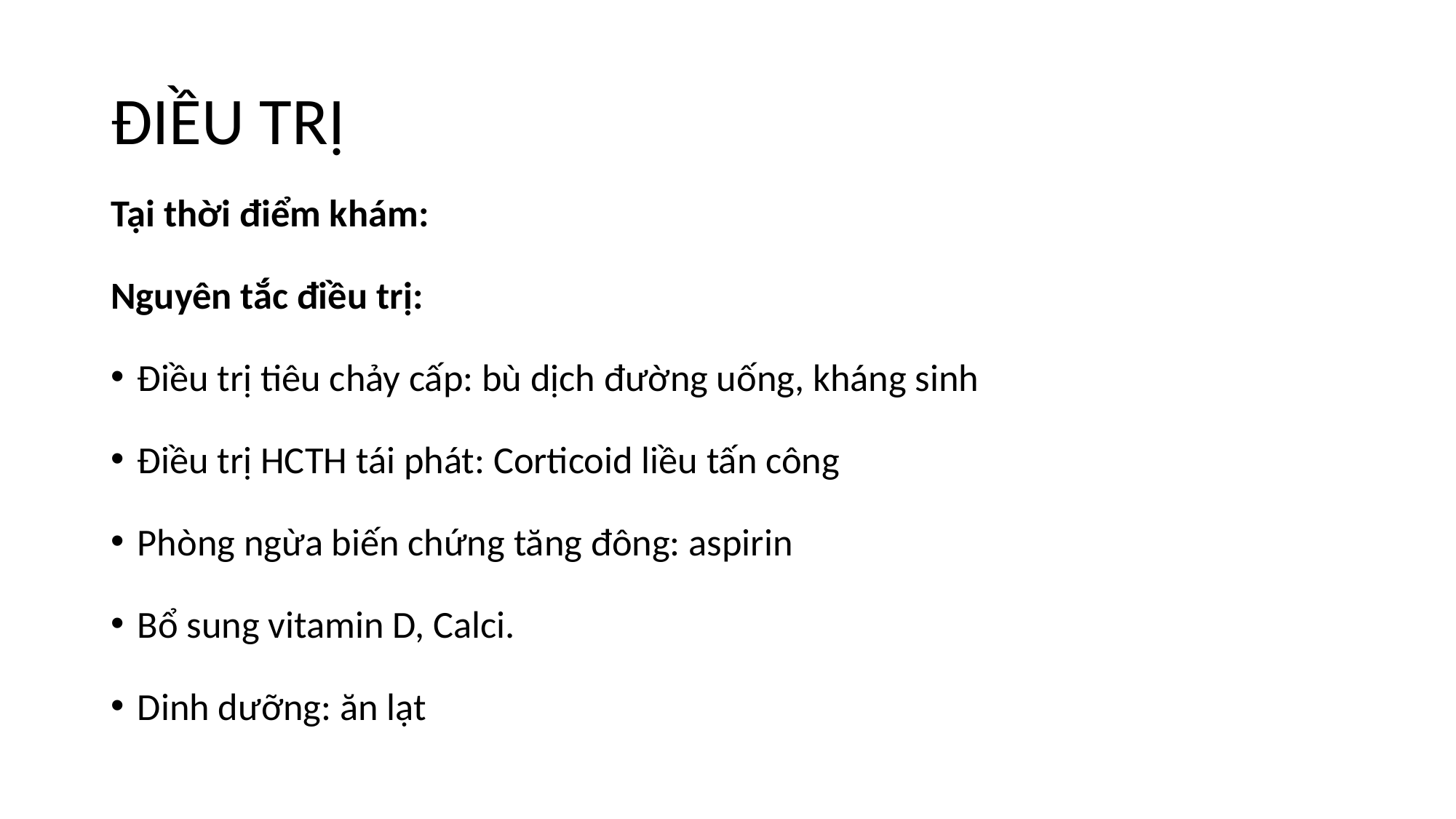

# ĐIỀU TRỊ
Tại thời điểm khám:
Nguyên tắc điều trị:
Điều trị tiêu chảy cấp: bù dịch đường uống, kháng sinh
Điều trị HCTH tái phát: Corticoid liều tấn công
Phòng ngừa biến chứng tăng đông: aspirin
Bổ sung vitamin D, Calci.
Dinh dưỡng: ăn lạt